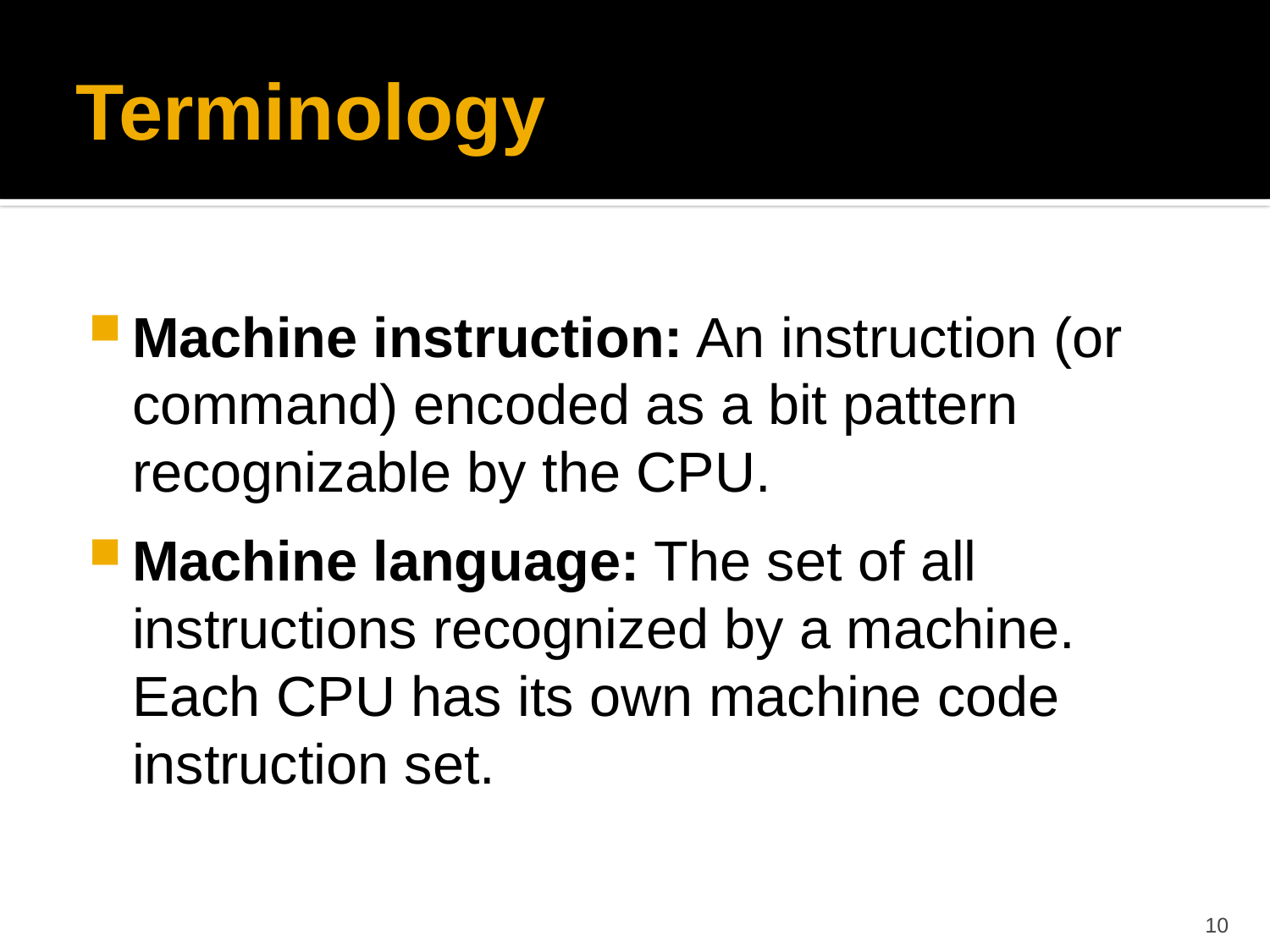

Terminology
Machine instruction: An instruction (or command) encoded as a bit pattern recognizable by the CPU.
Machine language: The set of all instructions recognized by a machine. Each CPU has its own machine code instruction set.
10